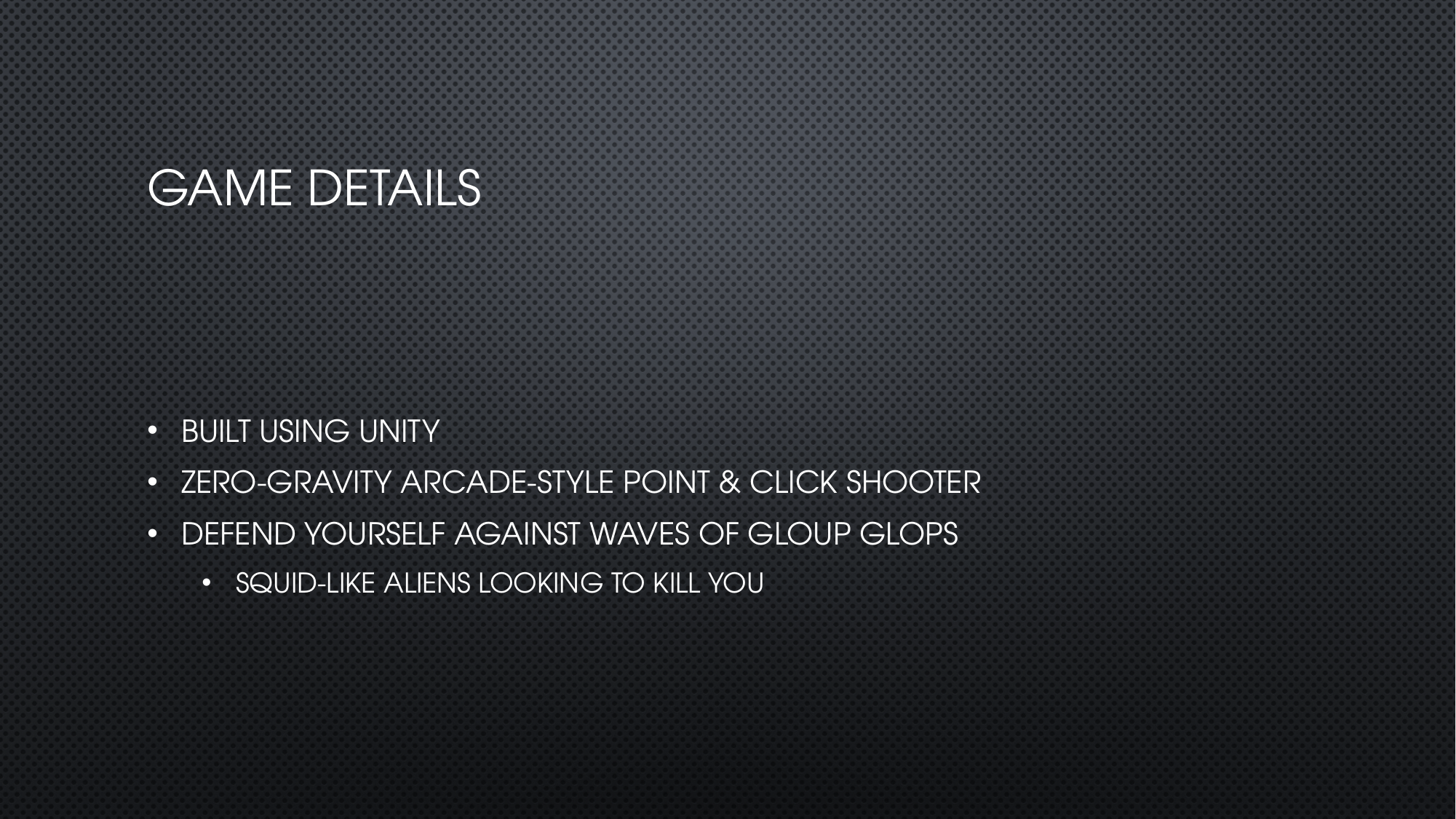

# Game Details
Built using Unity
Zero-gravity arcade-style point & click shooter
Defend yourself against waves of Gloup Glops
Squid-like aliens looking to kill you